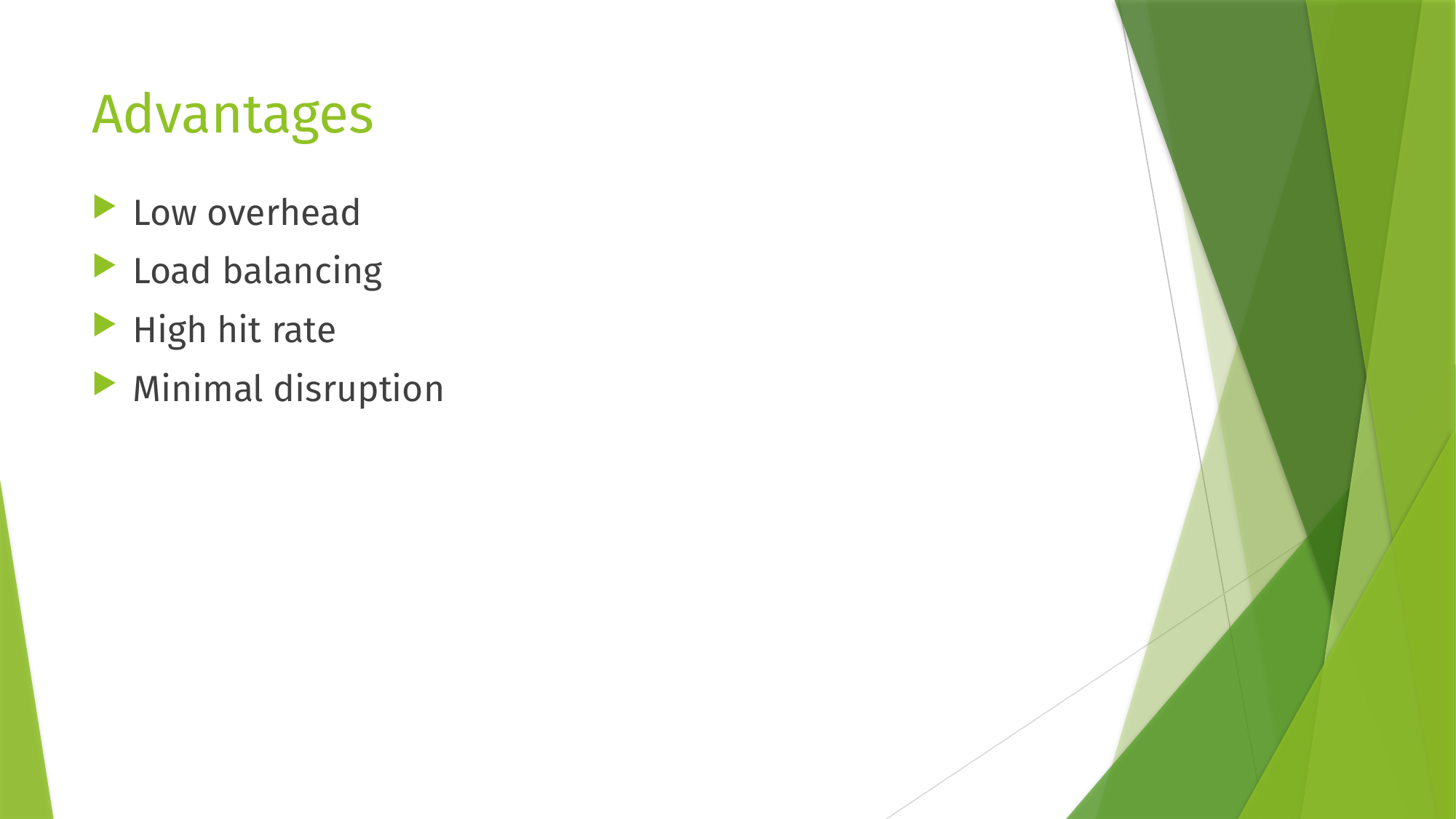

# Advantages
Low overhead
Load balancing
High hit rate
Minimal disruption